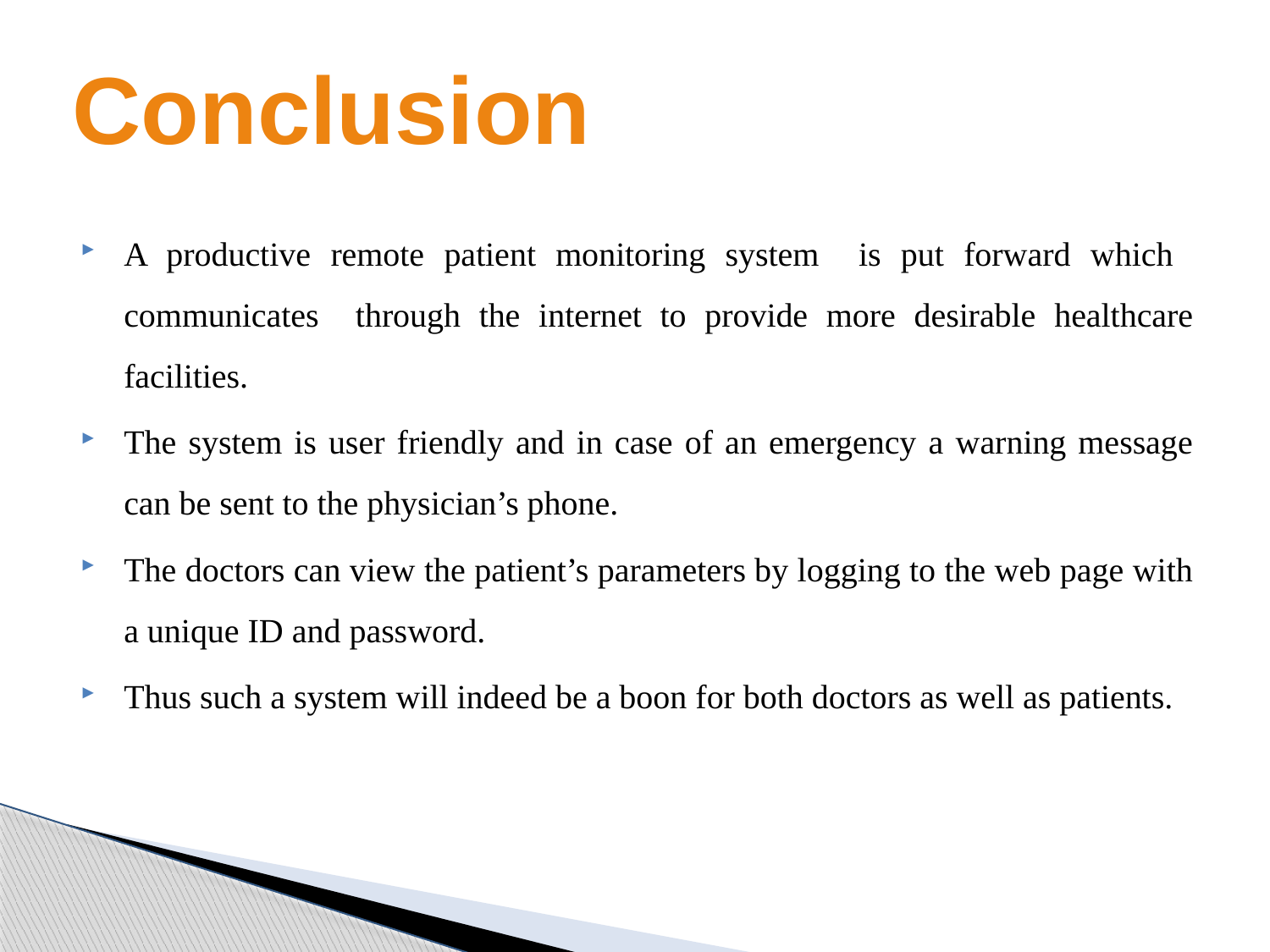

Conclusion
A productive remote patient monitoring system  is put forward which  communicates  through the internet to provide more desirable healthcare facilities.
The system is user friendly and in case of an emergency a warning message can be sent to the physician’s phone.
The doctors can view the patient’s parameters by logging to the web page with a unique ID and password.
Thus such a system will indeed be a boon for both doctors as well as patients.